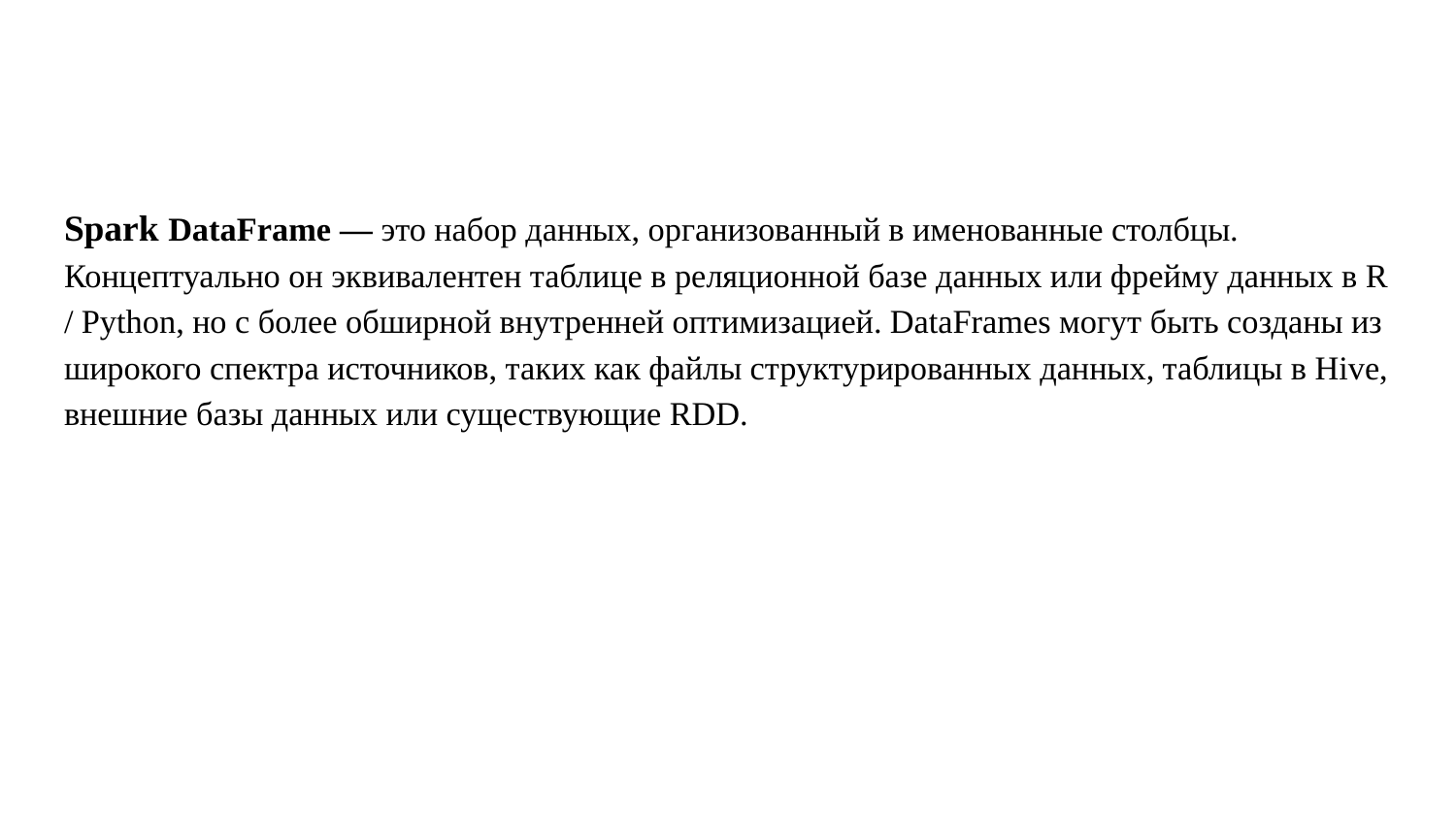

Spark DataFrame — это набор данных, организованный в именованные столбцы. Концептуально он эквивалентен таблице в реляционной базе данных или фрейму данных в R / Python, но с более обширной внутренней оптимизацией. DataFrames могут быть созданы из широкого спектра источников, таких как файлы структурированных данных, таблицы в Hive, внешние базы данных или существующие RDD.